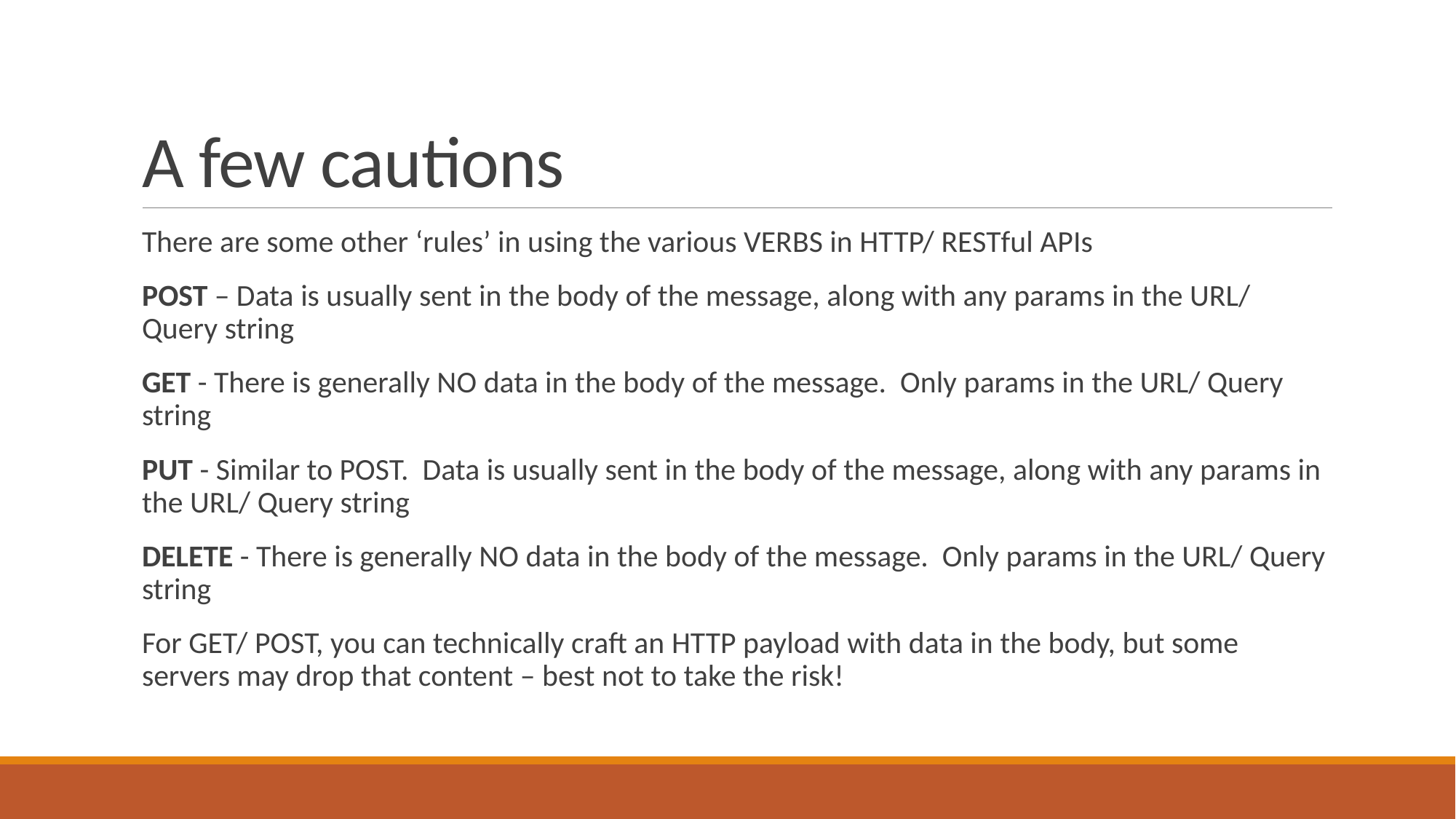

# A few cautions
There are some other ‘rules’ in using the various VERBS in HTTP/ RESTful APIs
POST – Data is usually sent in the body of the message, along with any params in the URL/ Query string
GET - There is generally NO data in the body of the message.  Only params in the URL/ Query string
PUT - Similar to POST.  Data is usually sent in the body of the message, along with any params in the URL/ Query string
DELETE - There is generally NO data in the body of the message.  Only params in the URL/ Query string
For GET/ POST, you can technically craft an HTTP payload with data in the body, but some servers may drop that content – best not to take the risk!